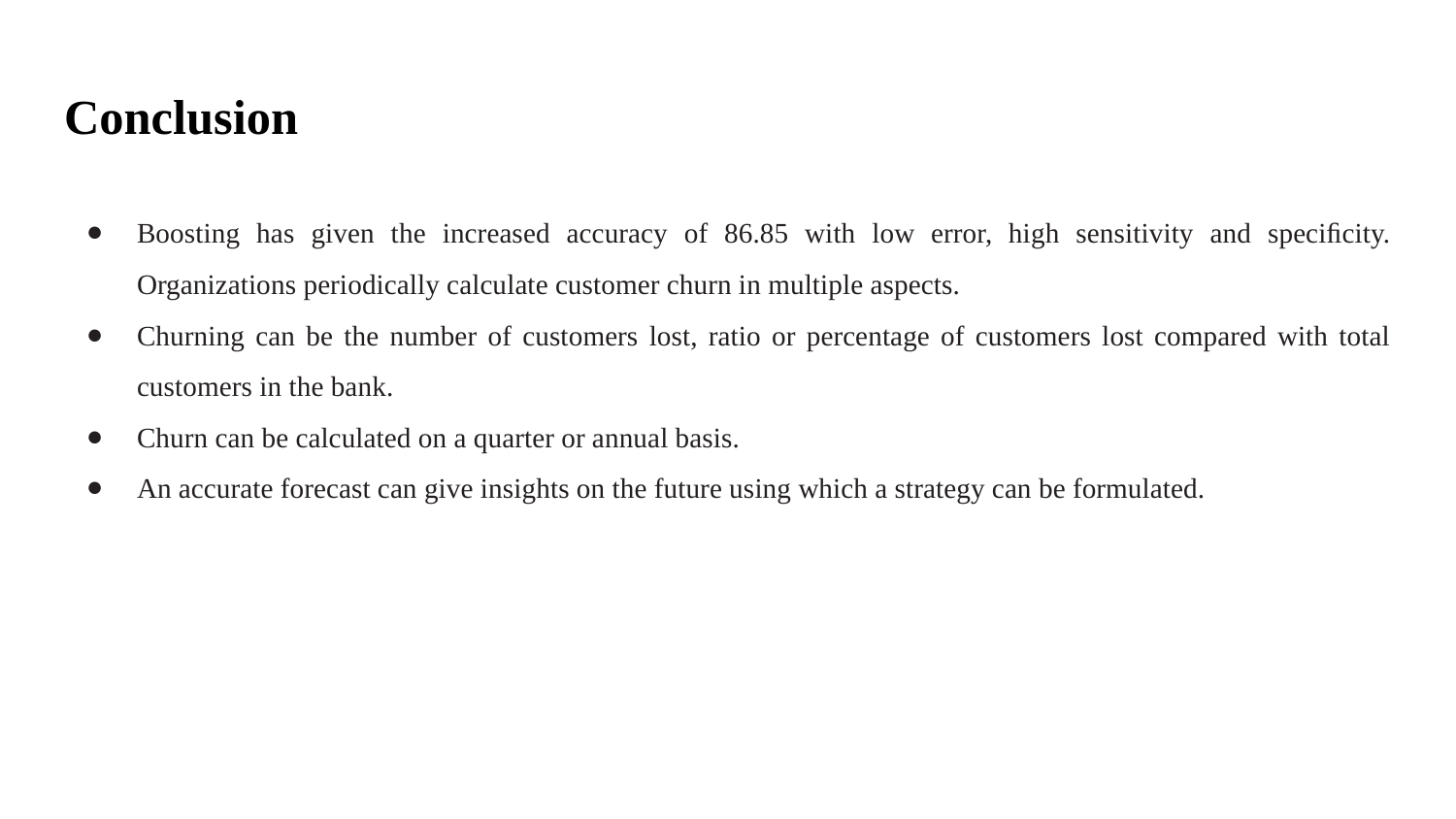

# Conclusion
Boosting has given the increased accuracy of 86.85 with low error, high sensitivity and speciﬁcity. Organizations periodically calculate customer churn in multiple aspects.
Churning can be the number of customers lost, ratio or percentage of customers lost compared with total customers in the bank.
Churn can be calculated on a quarter or annual basis.
An accurate forecast can give insights on the future using which a strategy can be formulated.